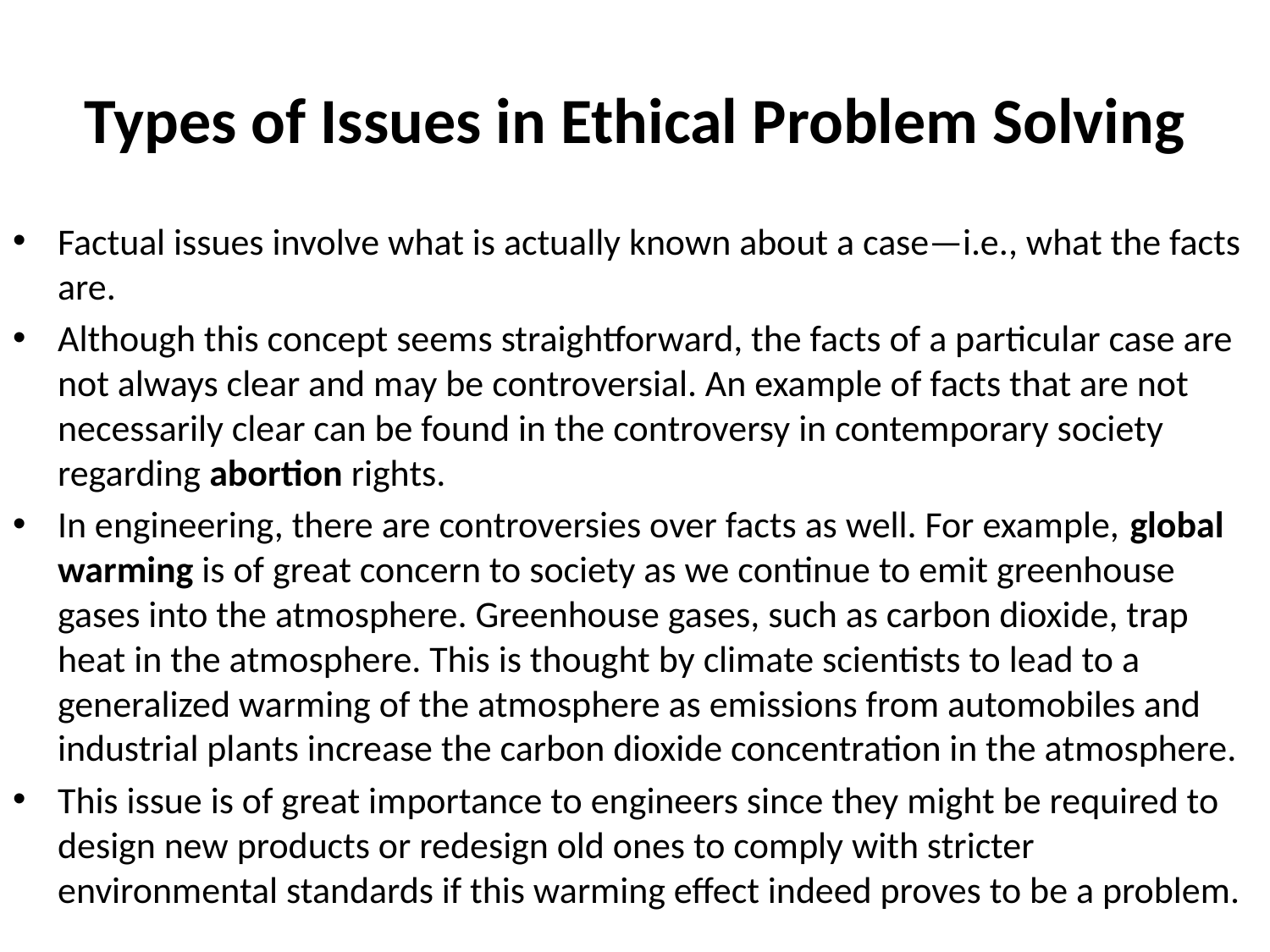

# Types of Issues in Ethical Problem Solving
Factual issues involve what is actually known about a case—i.e., what the facts are.
Although this concept seems straightforward, the facts of a particular case are not always clear and may be controversial. An example of facts that are not necessarily clear can be found in the controversy in contemporary society regarding abortion rights.
In engineering, there are controversies over facts as well. For example, global warming is of great concern to society as we continue to emit greenhouse gases into the atmosphere. Greenhouse gases, such as carbon dioxide, trap heat in the atmosphere. This is thought by climate scientists to lead to a generalized warming of the atmosphere as emissions from automobiles and industrial plants increase the carbon dioxide concentration in the atmosphere.
This issue is of great importance to engineers since they might be required to design new products or redesign old ones to comply with stricter environmental standards if this warming effect indeed proves to be a problem.